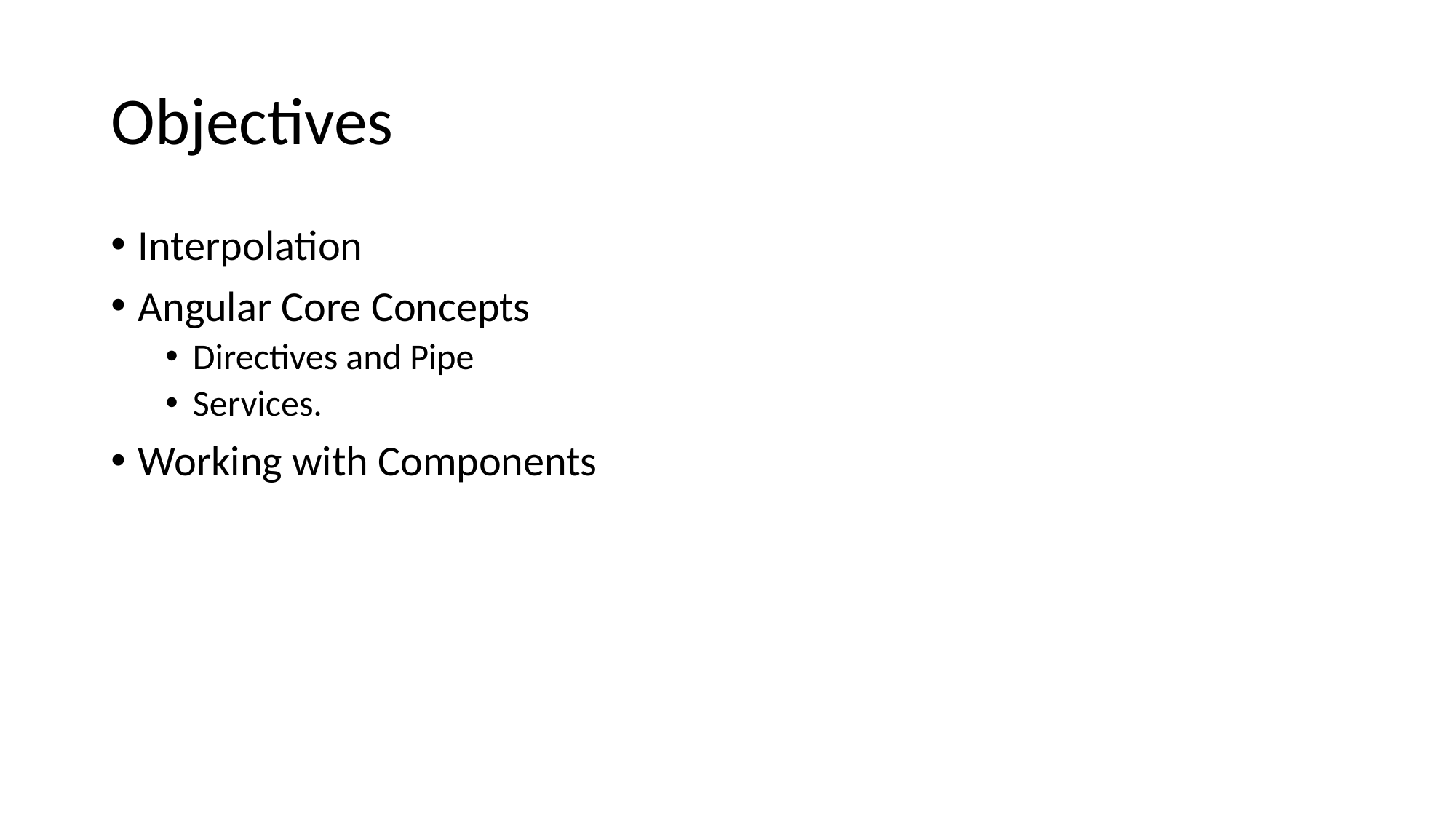

# Objectives
Interpolation
Angular Core Concepts
Directives and Pipe
Services.
Working with Components